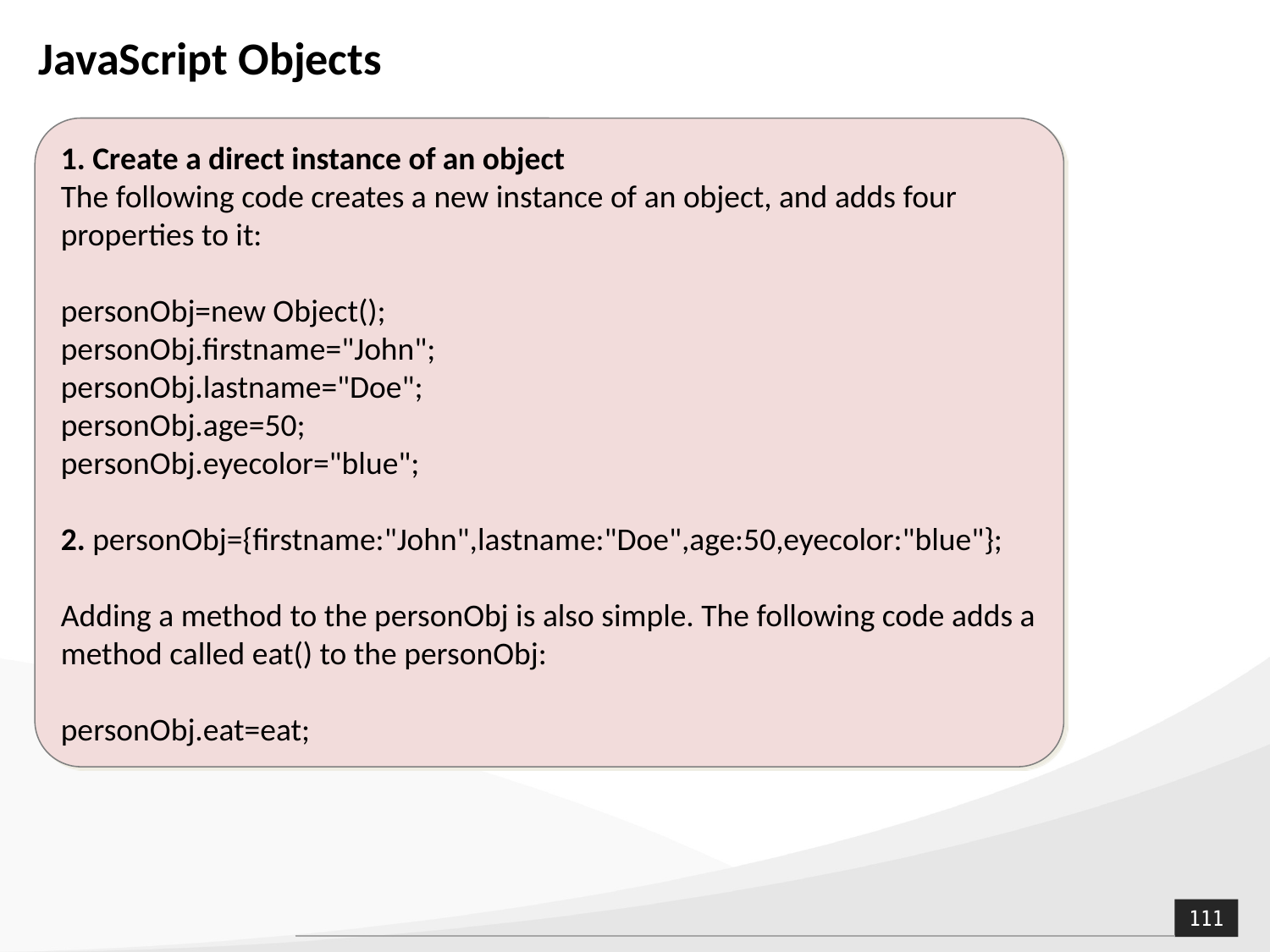

# JavaScript Objects
1. Create a direct instance of an object
The following code creates a new instance of an object, and adds four properties to it:

personObj=new Object();
personObj.firstname="John";
personObj.lastname="Doe";
personObj.age=50;
personObj.eyecolor="blue";

2. personObj={firstname:"John",lastname:"Doe",age:50,eyecolor:"blue"};

Adding a method to the personObj is also simple. The following code adds a method called eat() to the personObj:

personObj.eat=eat;
Creating Your Own Objects
There are different ways to create a new object: